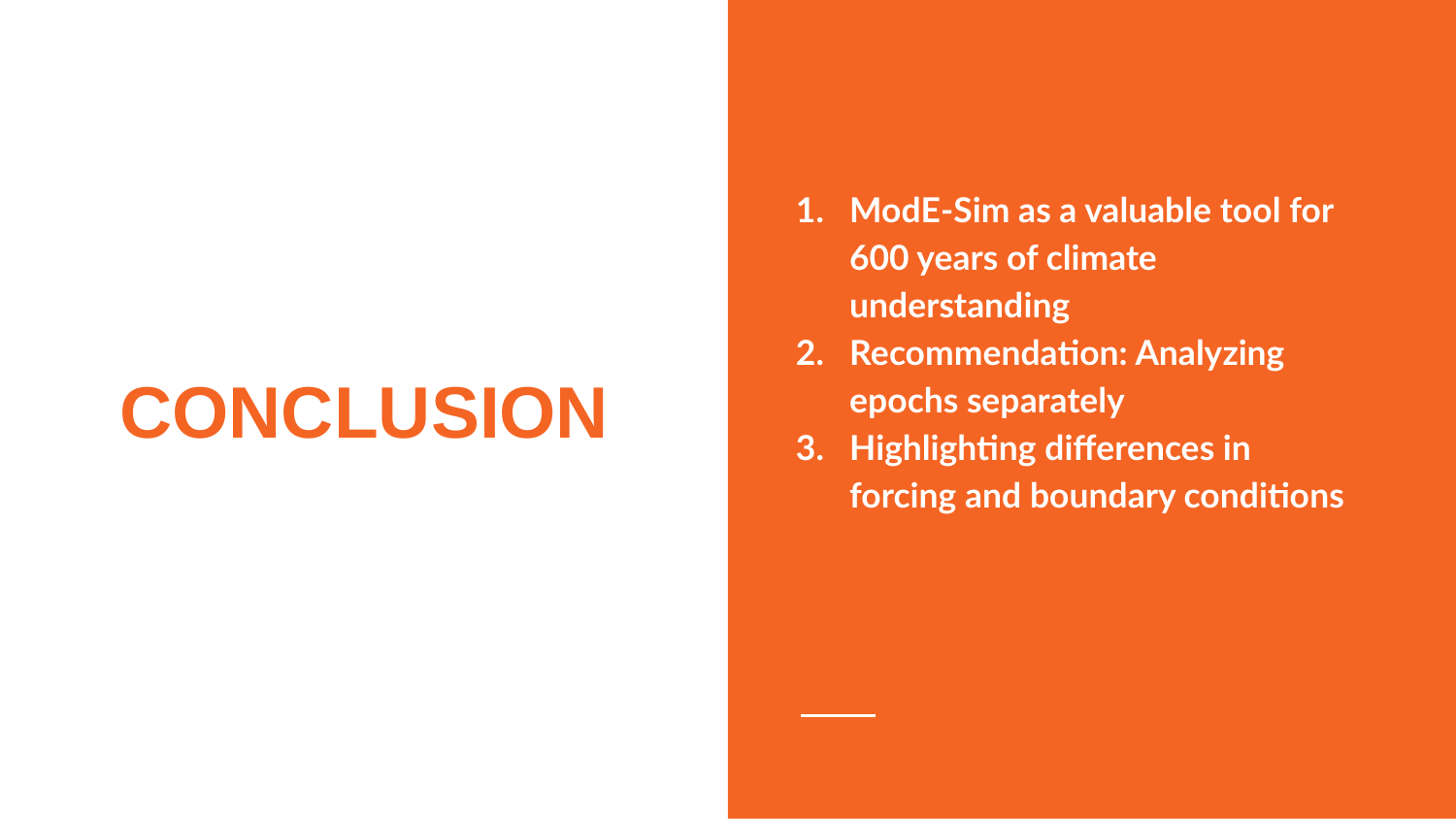

ModE-Sim as a valuable tool for 600 years of climate understanding
Recommendation: Analyzing epochs separately
Highlighting differences in forcing and boundary conditions
# CONCLUSION